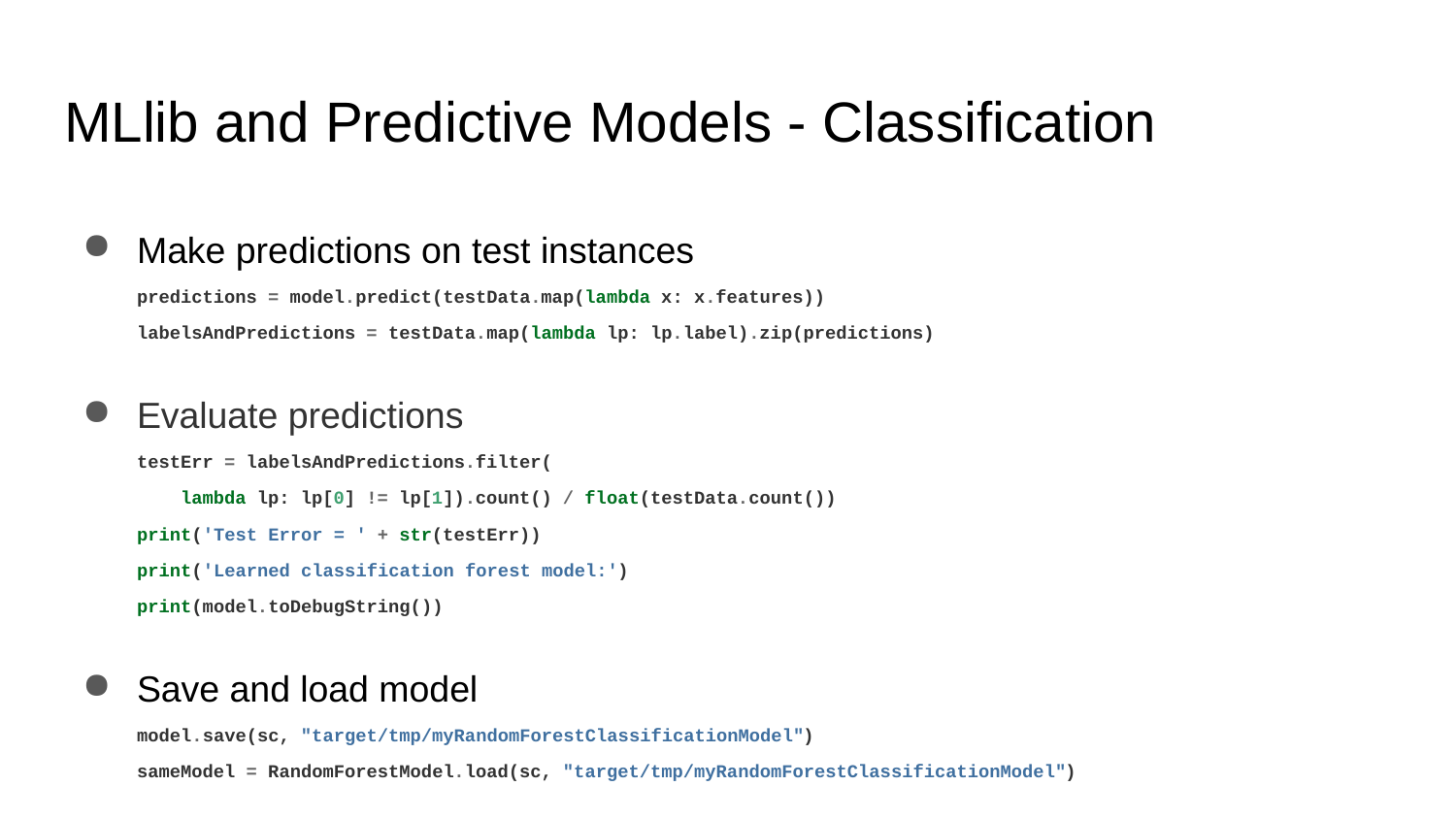

# MLlib and Predictive Models - Classification

Make predictions on test instances
predictions = model.predict(testData.map(lambda x: x.features))
labelsAndPredictions = testData.map(lambda lp: lp.label).zip(predictions)
Evaluate predictions
testErr = labelsAndPredictions.filter(
    lambda lp: lp[0] != lp[1]).count() / float(testData.count())
print('Test Error = ' + str(testErr))
print('Learned classification forest model:')
print(model.toDebugString())
Save and load model
model.save(sc, "target/tmp/myRandomForestClassificationModel")
sameModel = RandomForestModel.load(sc, "target/tmp/myRandomForestClassificationModel")